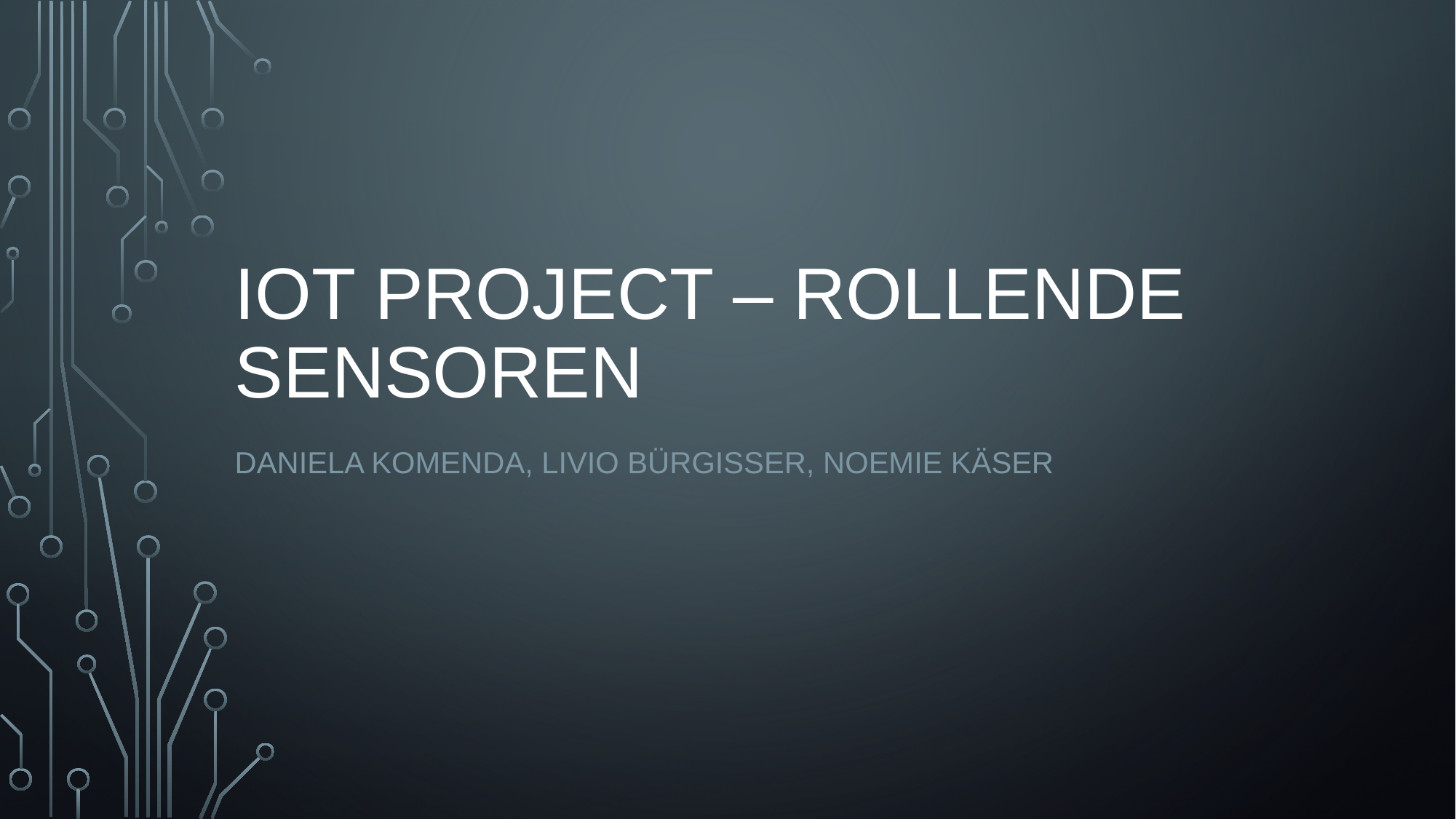

# IOT Project – Rollende sensoren
Daniela Komenda, Livio bürgisser, noemie käser